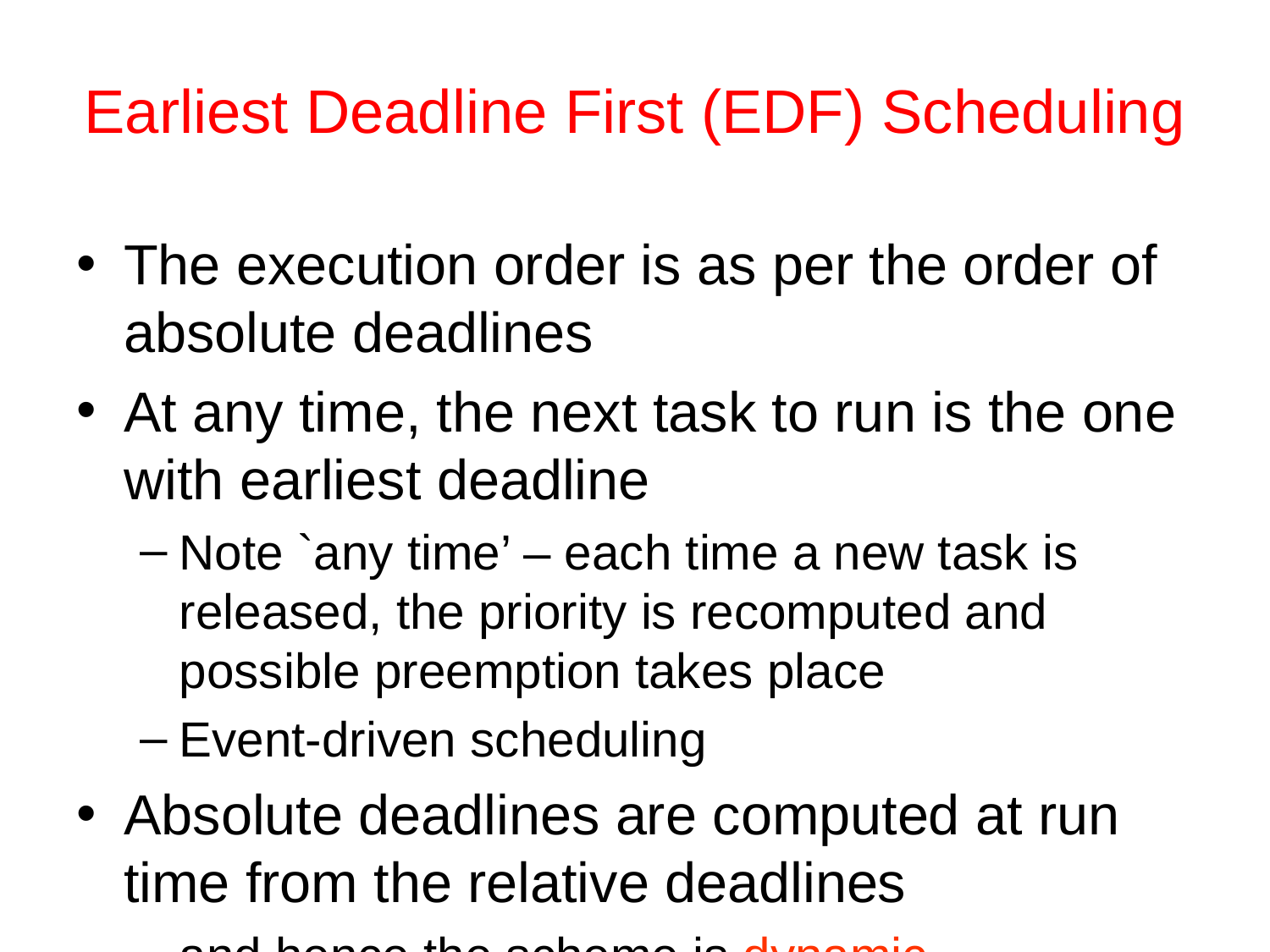

# Earliest Deadline First (EDF) Scheduling
The execution order is as per the order of absolute deadlines
At any time, the next task to run is the one with earliest deadline
Note `any time’ – each time a new task is released, the priority is recomputed and possible preemption takes place
Event-driven scheduling
Absolute deadlines are computed at run time from the relative deadlines
and hence the scheme is dynamic
Priorities are for task instance (jobs) rather than for tasks unlike in the case FPS